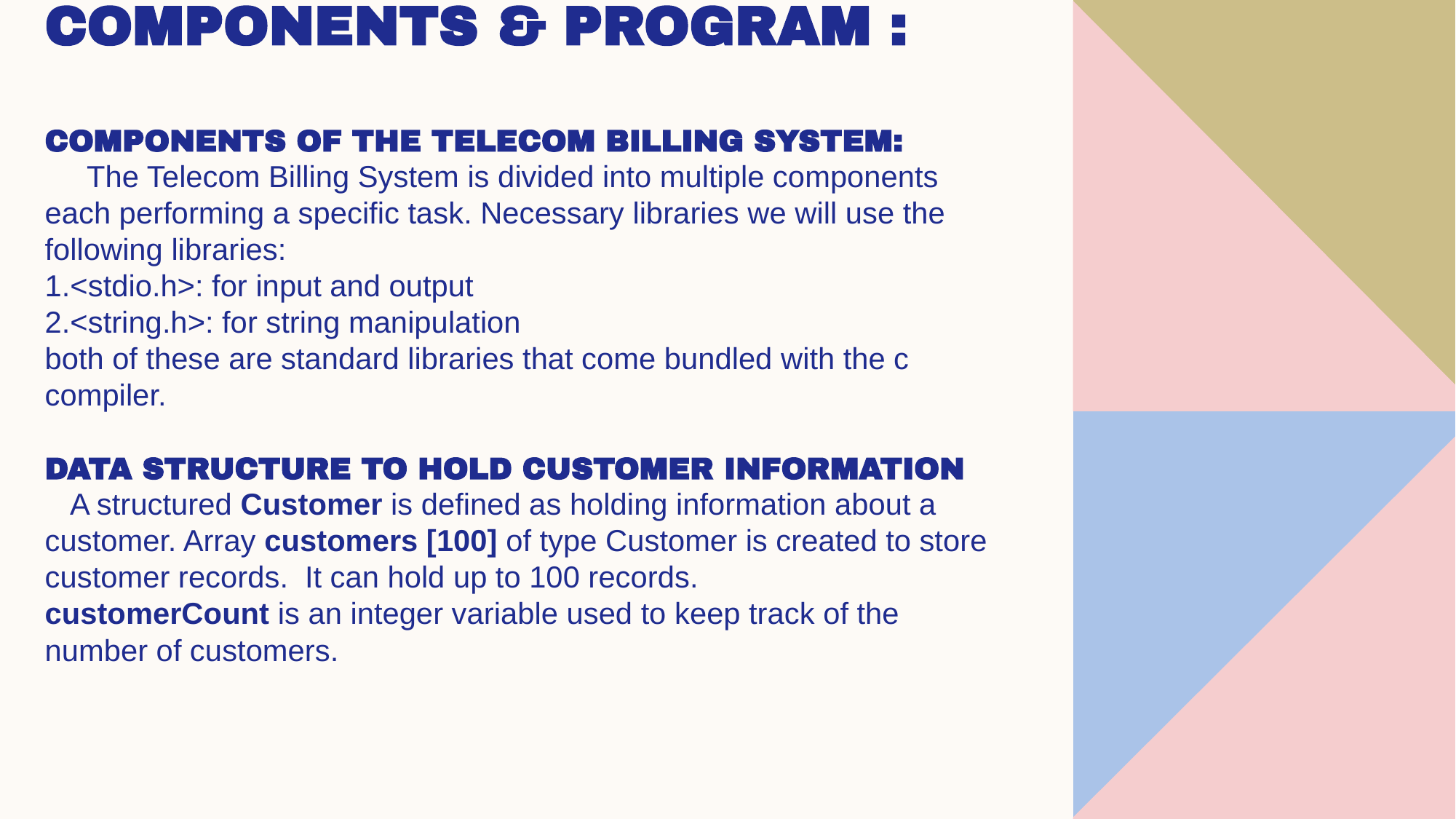

# Components & Program : Components of the telecom billing system: The Telecom Billing System is divided into multiple components each performing a specific task. Necessary libraries we will use the following libraries: 1.<stdio.h>: for input and output 2.<string.h>: for string manipulation both of these are standard libraries that come bundled with the c compiler. DATA STRUCTURE TO HOLD CUSTOMER INFORMATION A structured Customer is defined as holding information about a customer. Array customers [100] of type Customer is created to store customer records.  It can hold up to 100 records. customerCount is an integer variable used to keep track of the number of customers.